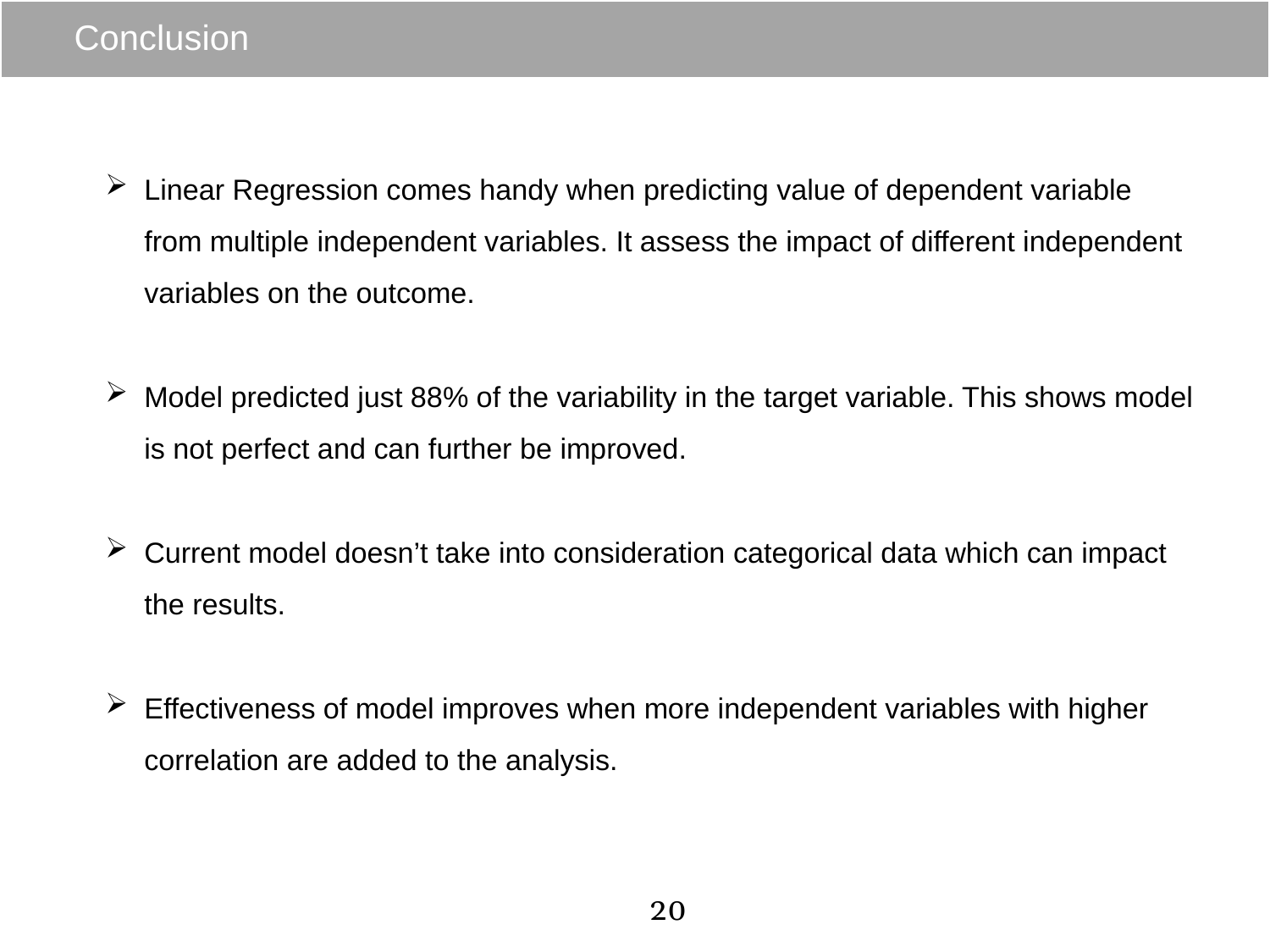

# Conclusion
Linear Regression comes handy when predicting value of dependent variable from multiple independent variables. It assess the impact of different independent variables on the outcome.

Model predicted just 88% of the variability in the target variable. This shows model is not perfect and can further be improved.

Current model doesn’t take into consideration categorical data which can impact the results.

Effectiveness of model improves when more independent variables with higher correlation are added to the analysis.

20